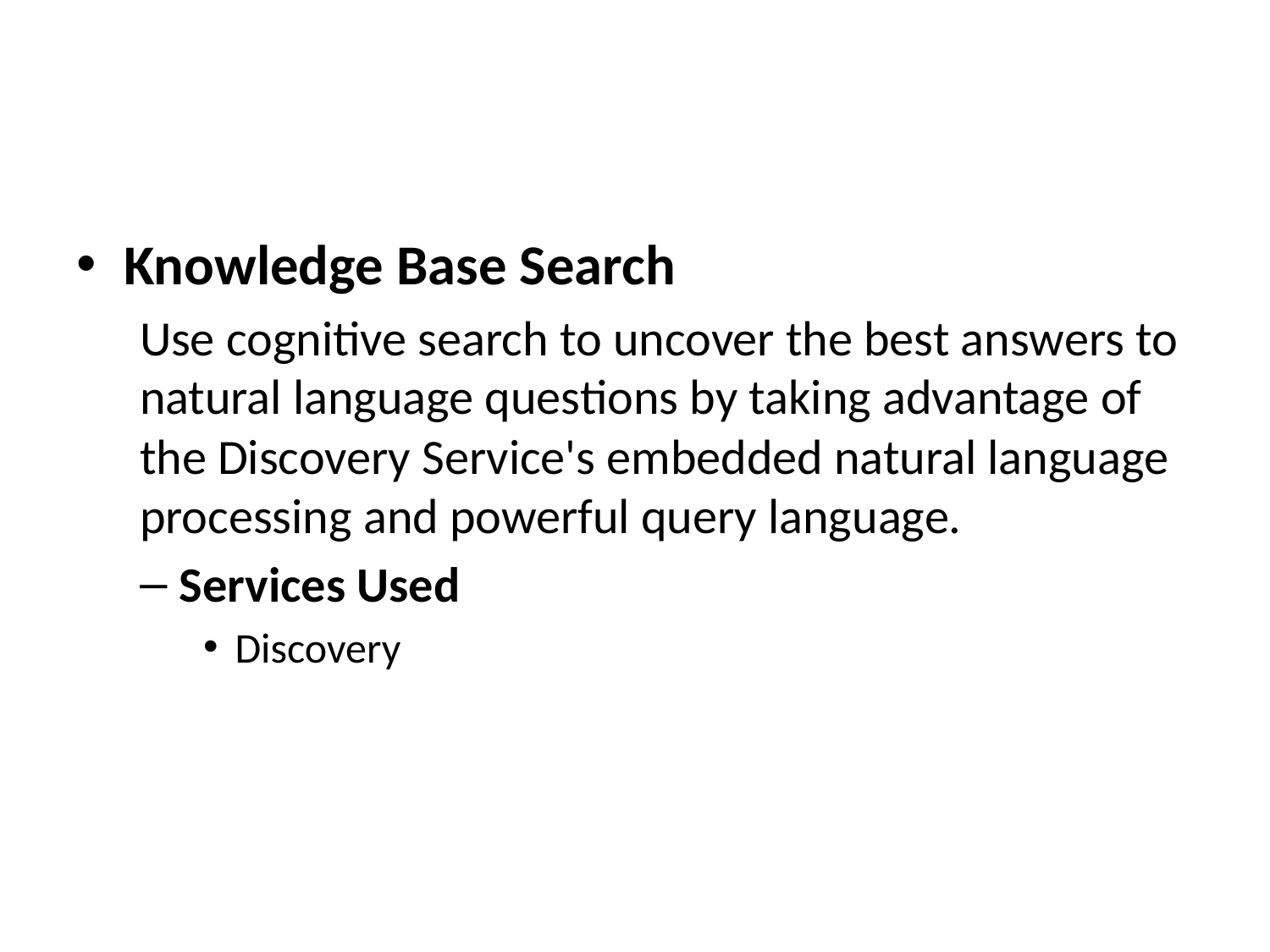

#
Knowledge Base Search
Use cognitive search to uncover the best answers to natural language questions by taking advantage of the Discovery Service's embedded natural language processing and powerful query language.
Services Used
Discovery